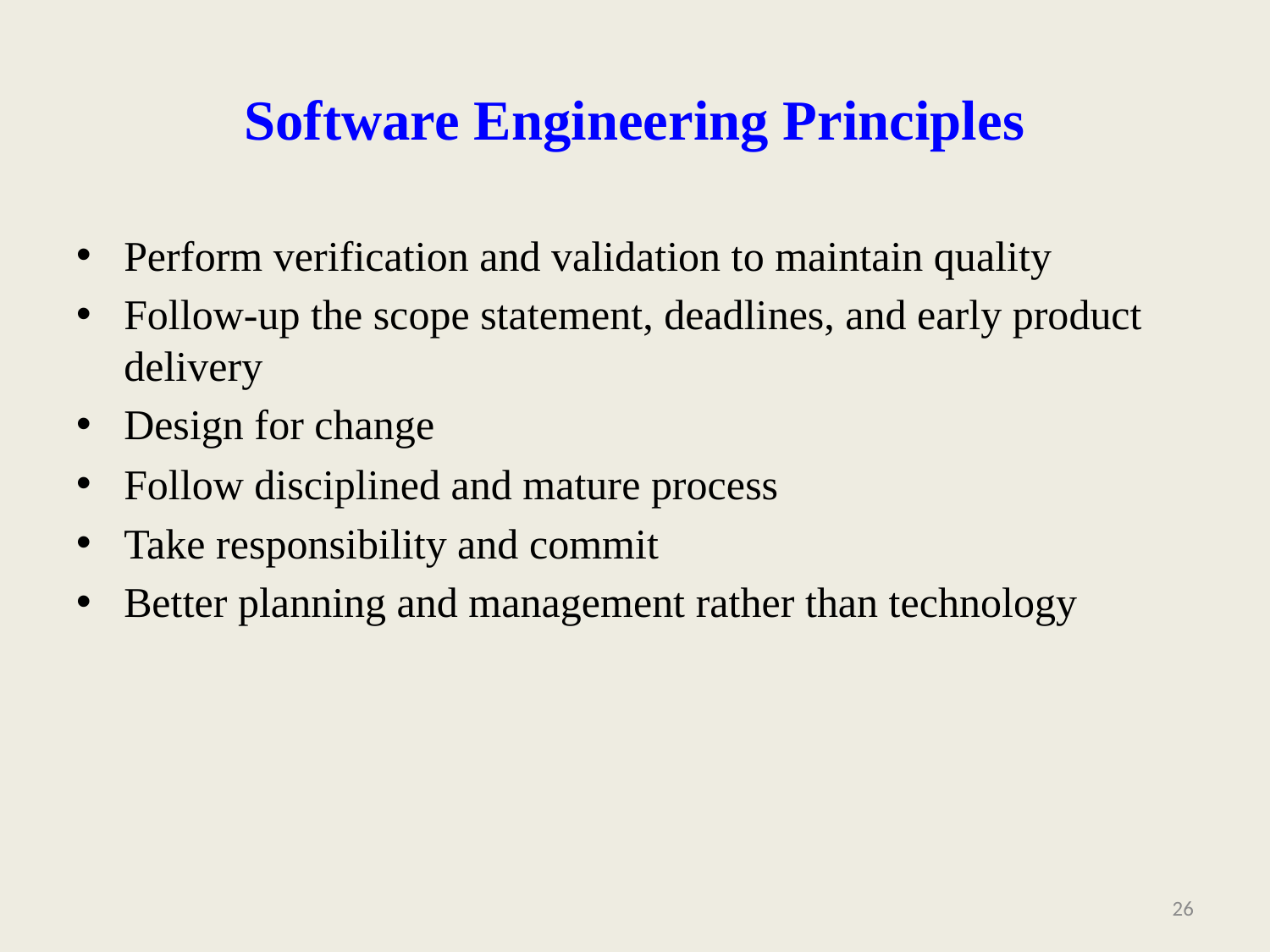

# Software Engineering Principles
Perform verification and validation to maintain quality
Follow-up the scope statement, deadlines, and early product delivery
Design for change
Follow disciplined and mature process
Take responsibility and commit
Better planning and management rather than technology
26